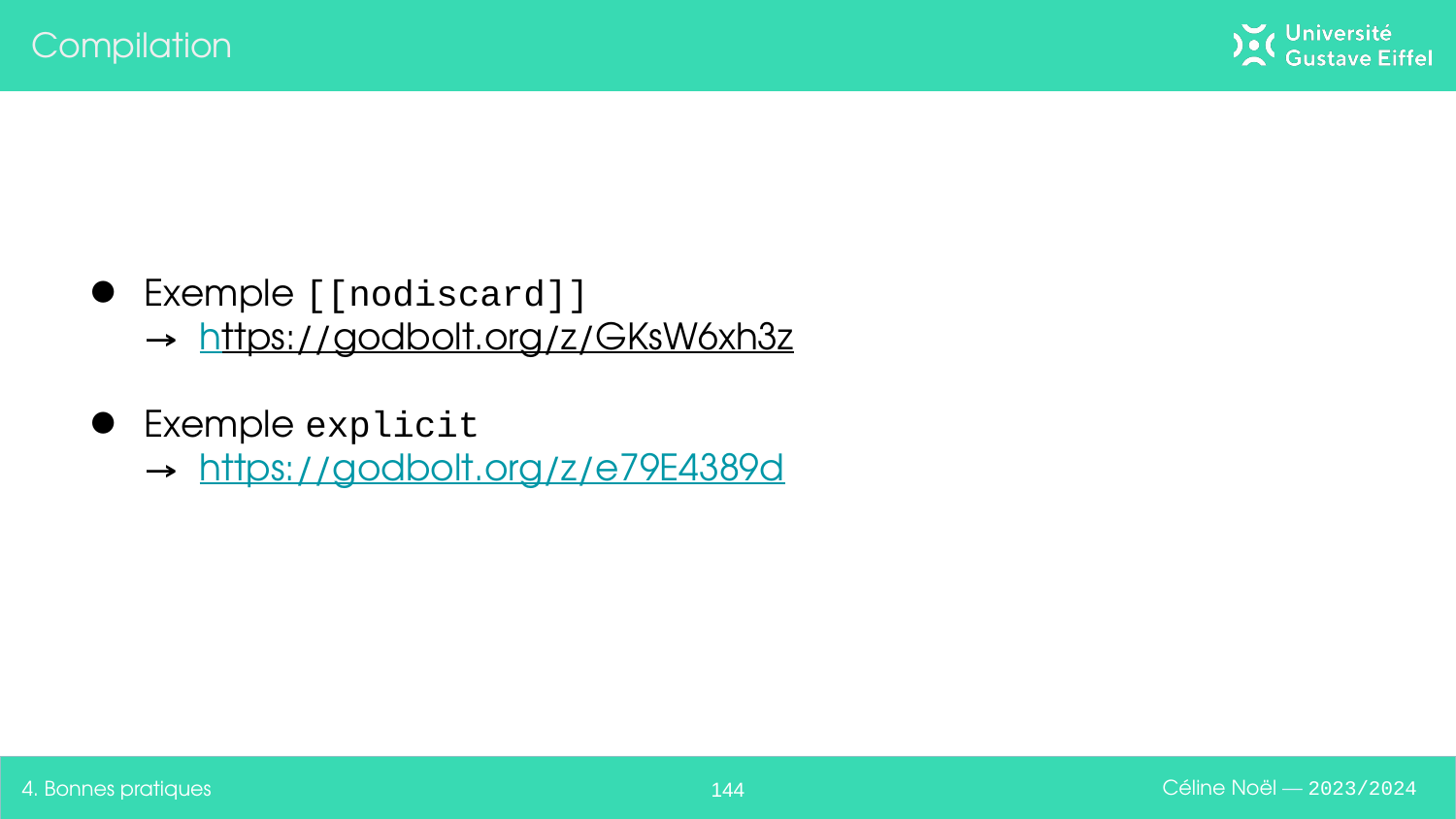

# Compilation
Exemple [[nodiscard]]
→  https://godbolt.org/z/GKsW6xh3z
Exemple explicit
→  https://godbolt.org/z/e79E4389d
4. Bonnes pratiques
144